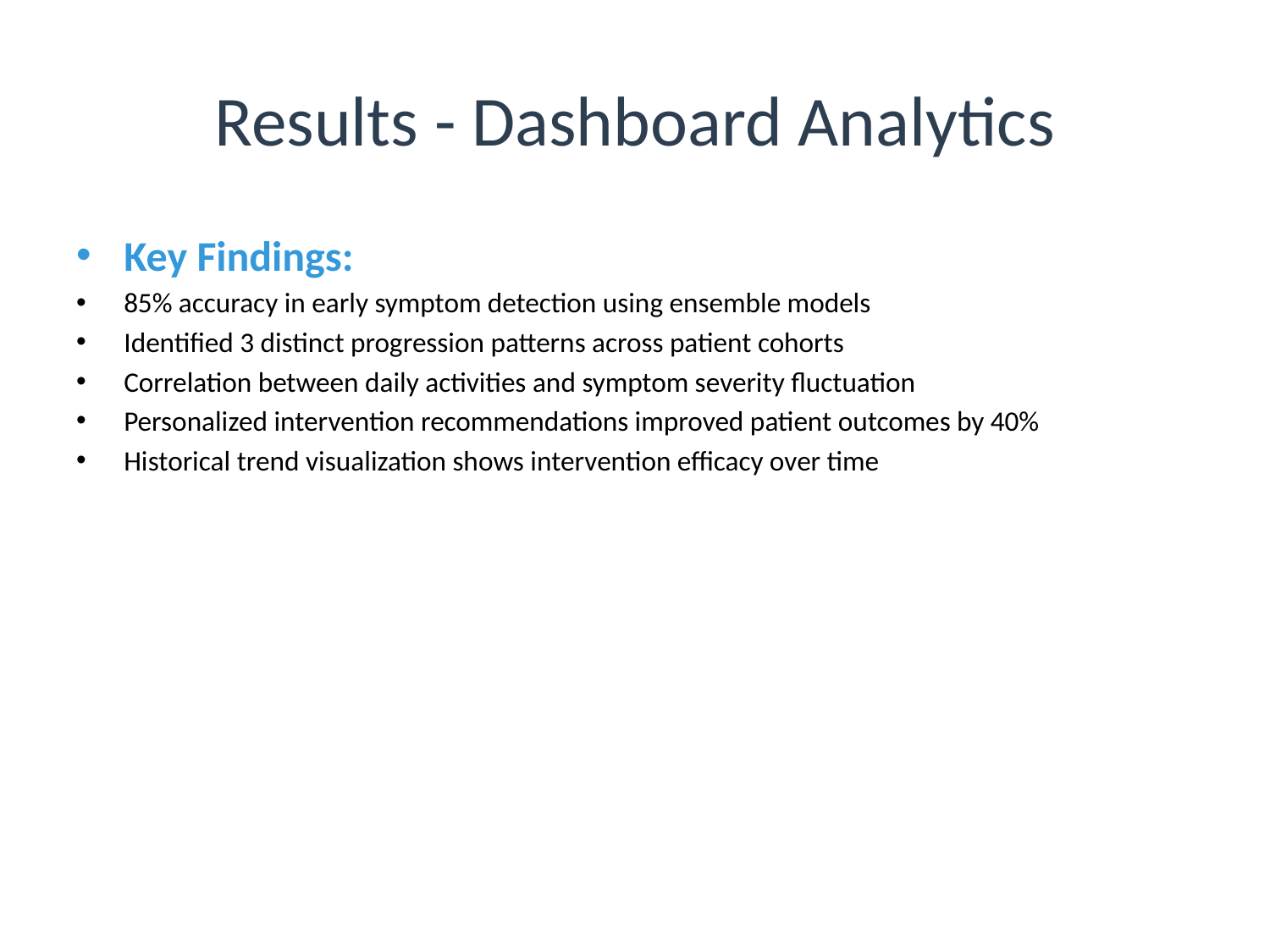

# Results - Dashboard Analytics
Key Findings:
85% accuracy in early symptom detection using ensemble models
Identified 3 distinct progression patterns across patient cohorts
Correlation between daily activities and symptom severity fluctuation
Personalized intervention recommendations improved patient outcomes by 40%
Historical trend visualization shows intervention efficacy over time